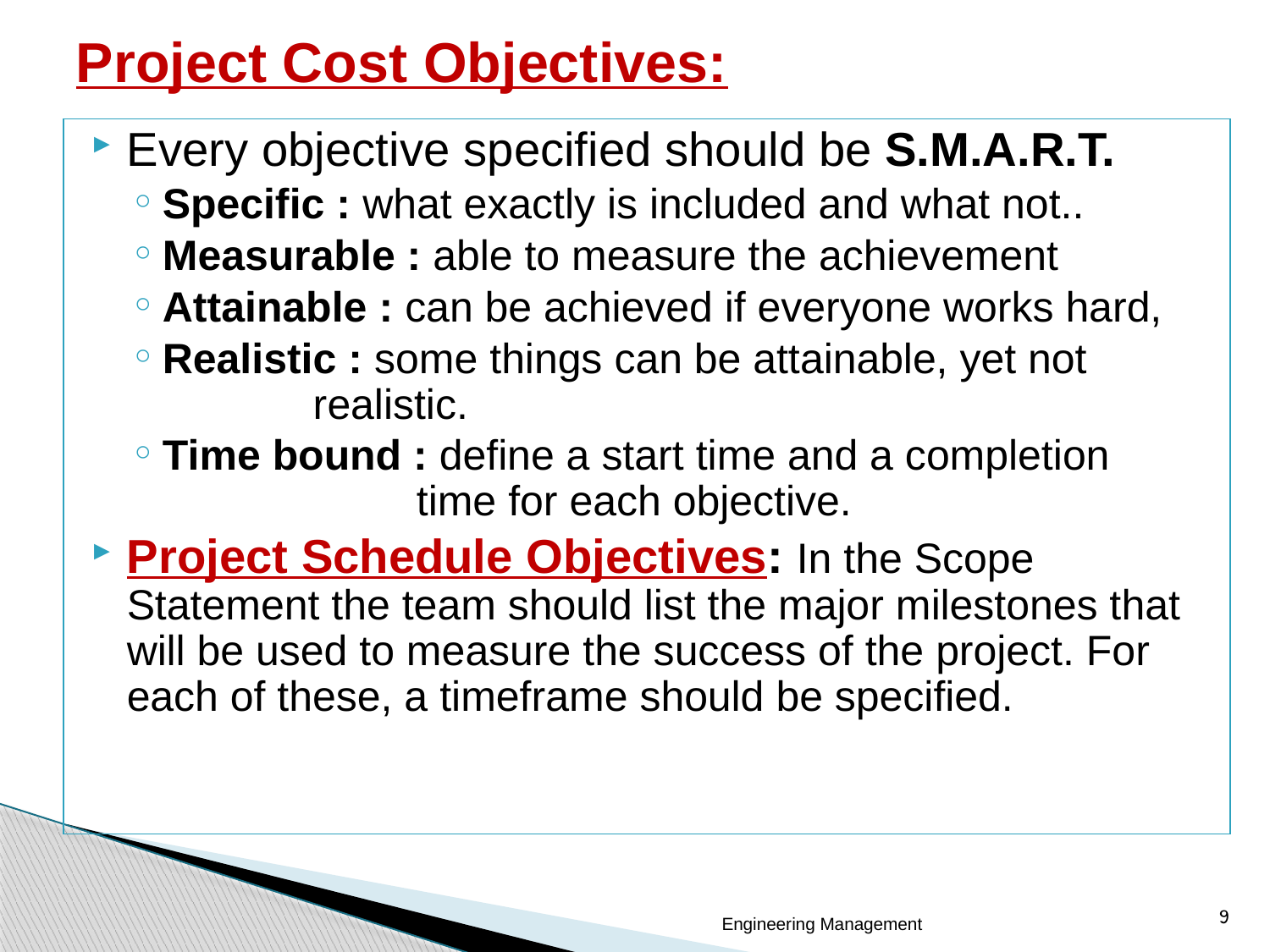

# Project Cost Objectives:
Every objective specified should be S.M.A.R.T.
Specific : what exactly is included and what not..
Measurable : able to measure the achievement
Attainable : can be achieved if everyone works hard,
Realistic : some things can be attainable, yet not 		  realistic.
Time bound : define a start time and a completion 			time for each objective.
Project Schedule Objectives: In the Scope Statement the team should list the major milestones that will be used to measure the success of the project. For each of these, a timeframe should be specified.
9
Engineering Management